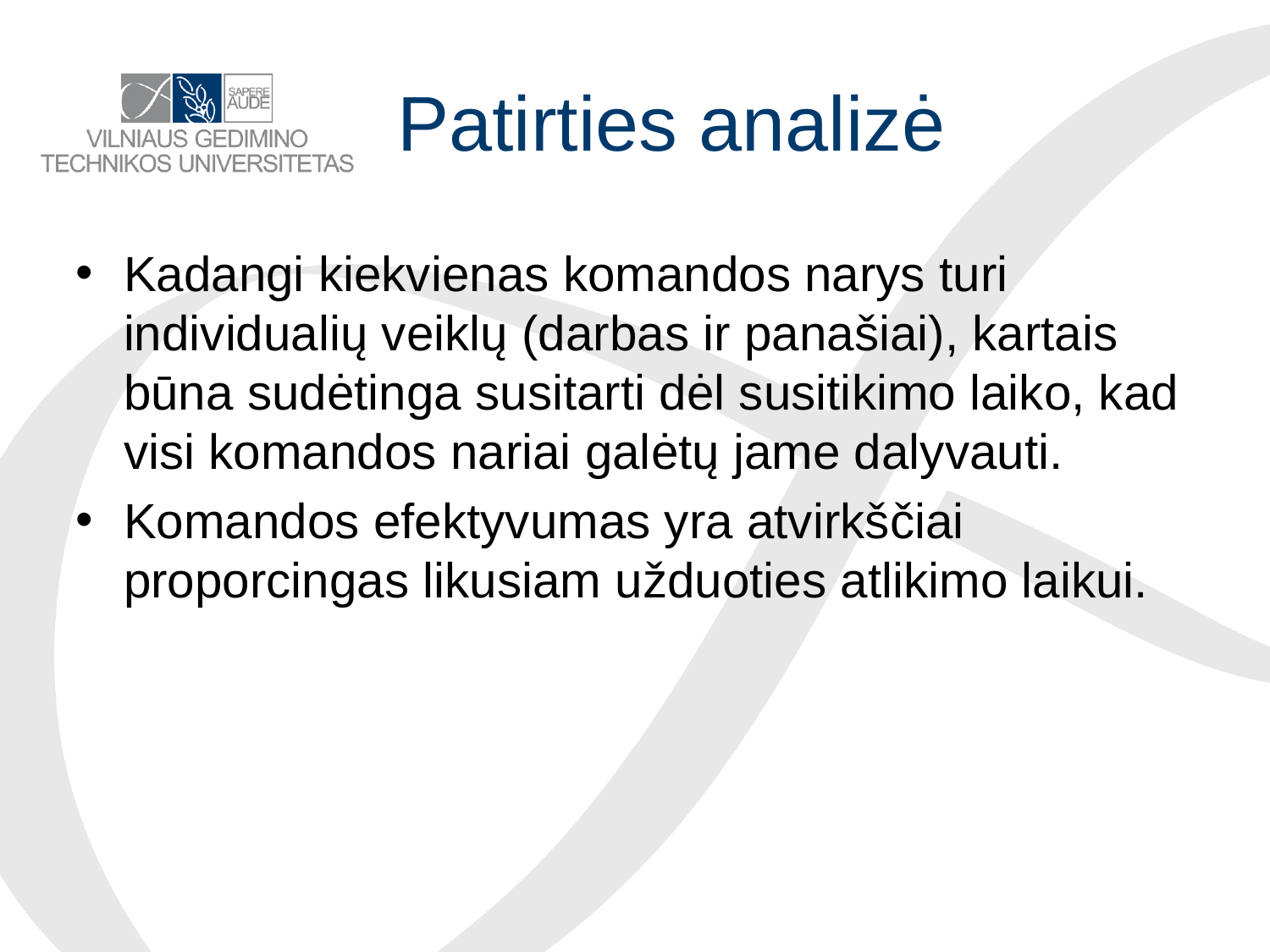

# Patirties analizė
Kadangi kiekvienas komandos narys turi individualių veiklų (darbas ir panašiai), kartais būna sudėtinga susitarti dėl susitikimo laiko, kad visi komandos nariai galėtų jame dalyvauti.
Komandos efektyvumas yra atvirkščiai proporcingas likusiam užduoties atlikimo laikui.